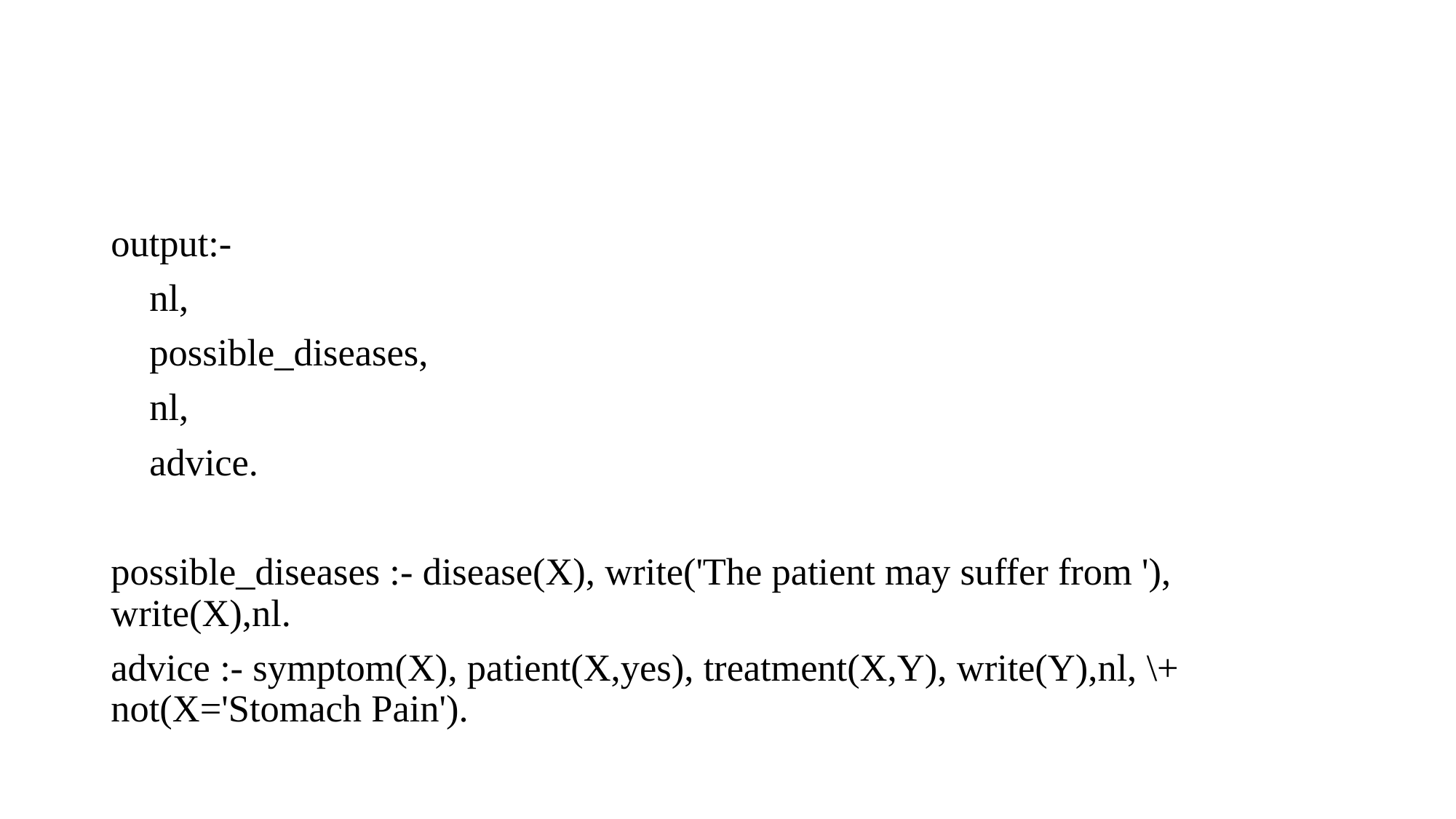

#
output:-
    nl,
    possible_diseases,
    nl,
    advice.

possible_diseases :- disease(X), write('The patient may suffer from '), write(X),nl.
advice :- symptom(X), patient(X,yes), treatment(X,Y), write(Y),nl, \+ not(X='Stomach Pain').